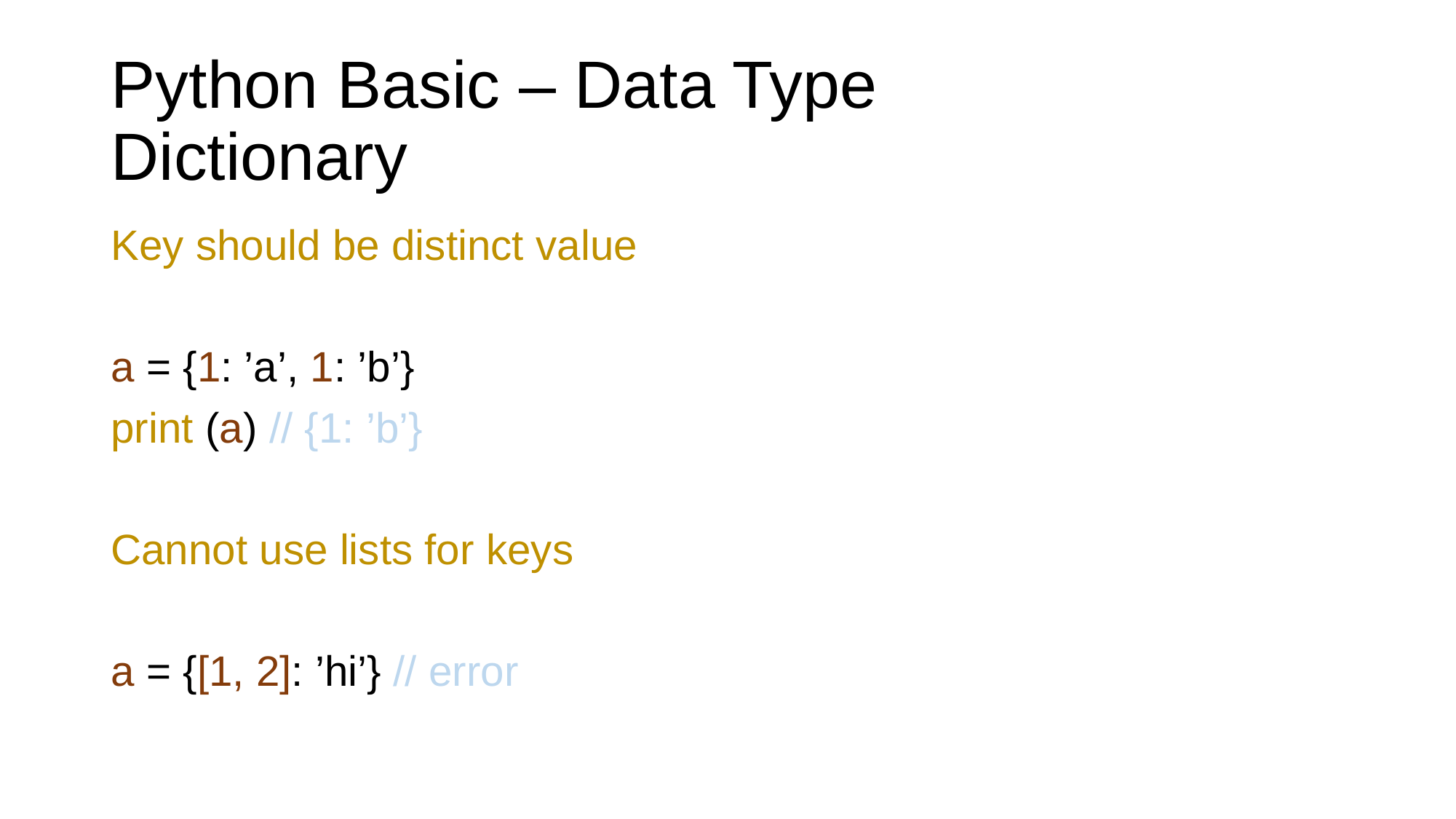

# Python Basic – Data Type Dictionary
Key should be distinct value

a = {1: ’a’, 1: ’b’}
print (a) // {1: ’b’}

Cannot use lists for keys

a = {[1, 2]: ’hi’} // error